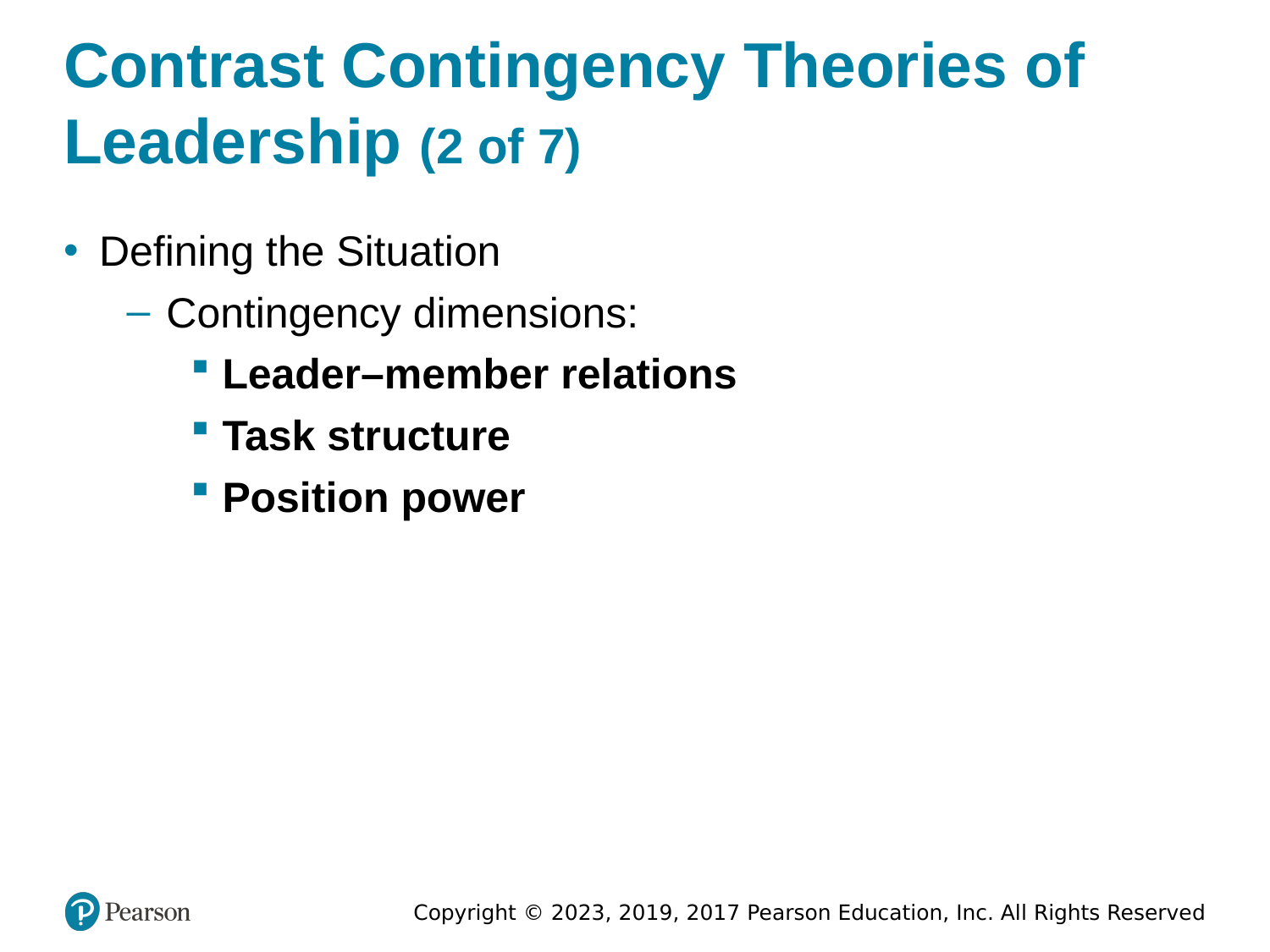

# Contrast Contingency Theories of Leadership (2 of 7)
Defining the Situation
Contingency dimensions:
Leader–member relations
Task structure
Position power